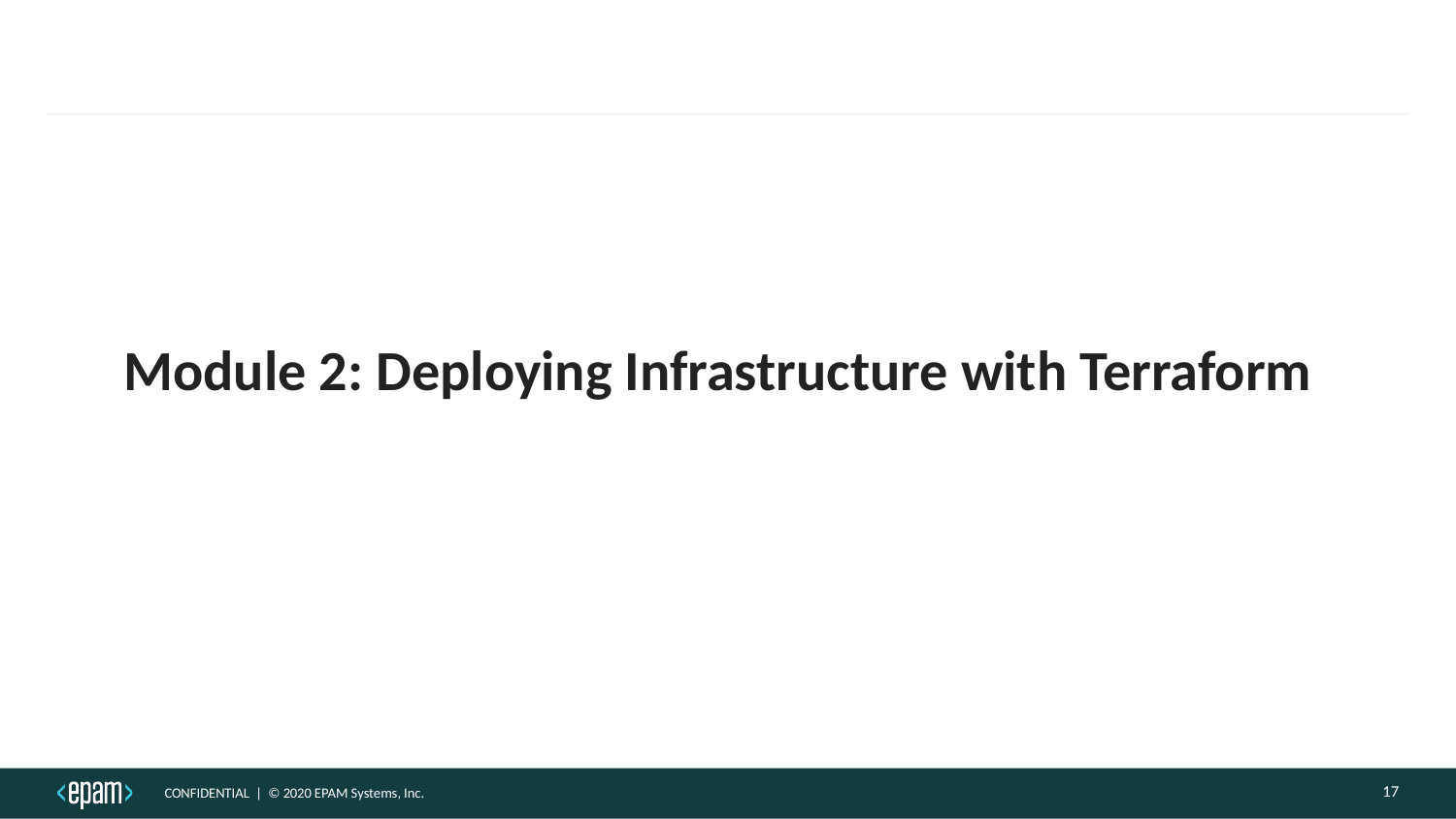

Module 2: Deploying Infrastructure with Terraform
17